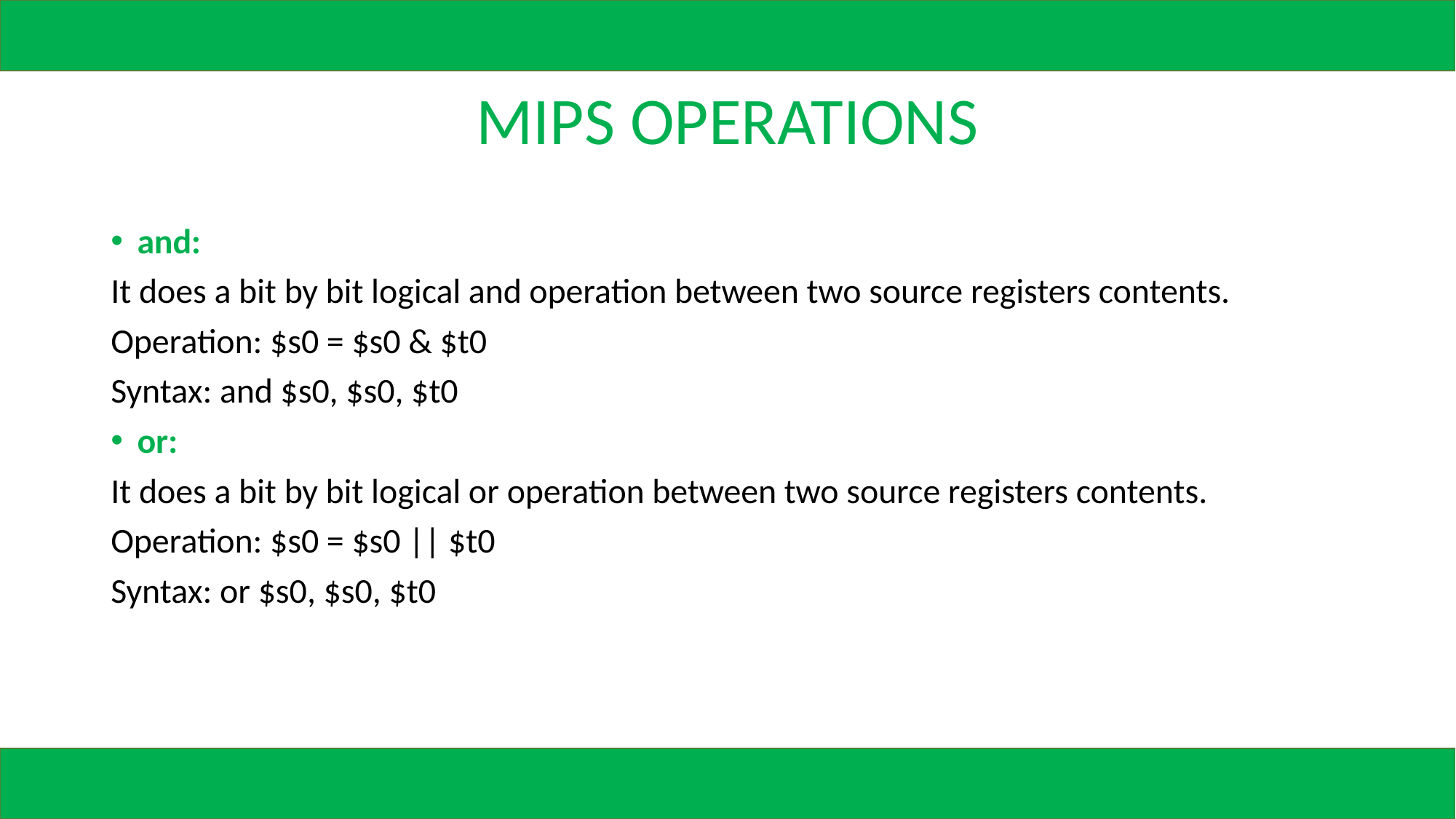

# MIPS OPERATIONS
and:
It does a bit by bit logical and operation between two source registers contents.
Operation: $s0 = $s0 & $t0
Syntax: and $s0, $s0, $t0
or:
It does a bit by bit logical or operation between two source registers contents.
Operation: $s0 = $s0 || $t0
Syntax: or $s0, $s0, $t0